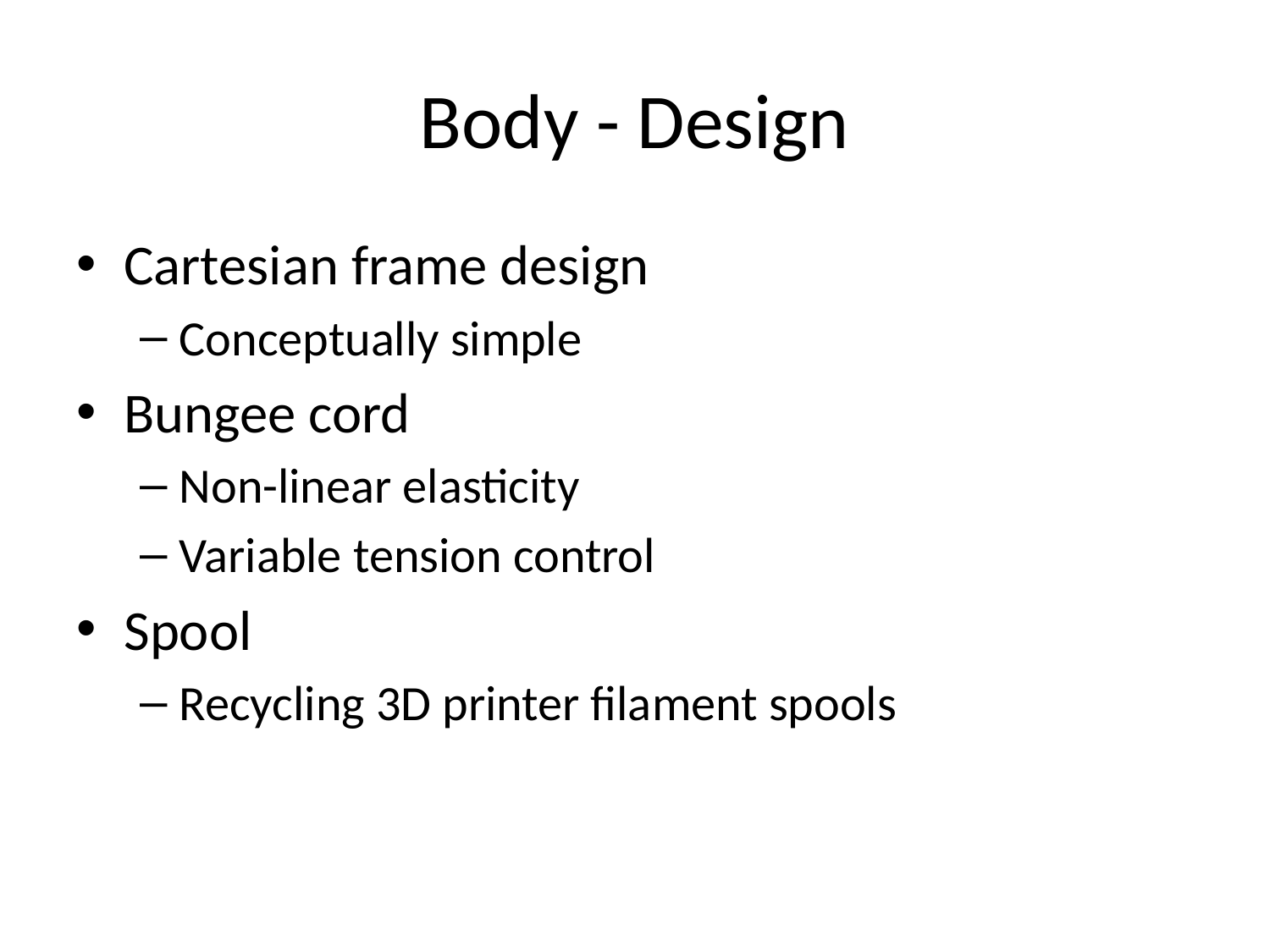

# Body - Design
Cartesian frame design
Conceptually simple
Bungee cord
Non-linear elasticity
Variable tension control
Spool
Recycling 3D printer filament spools